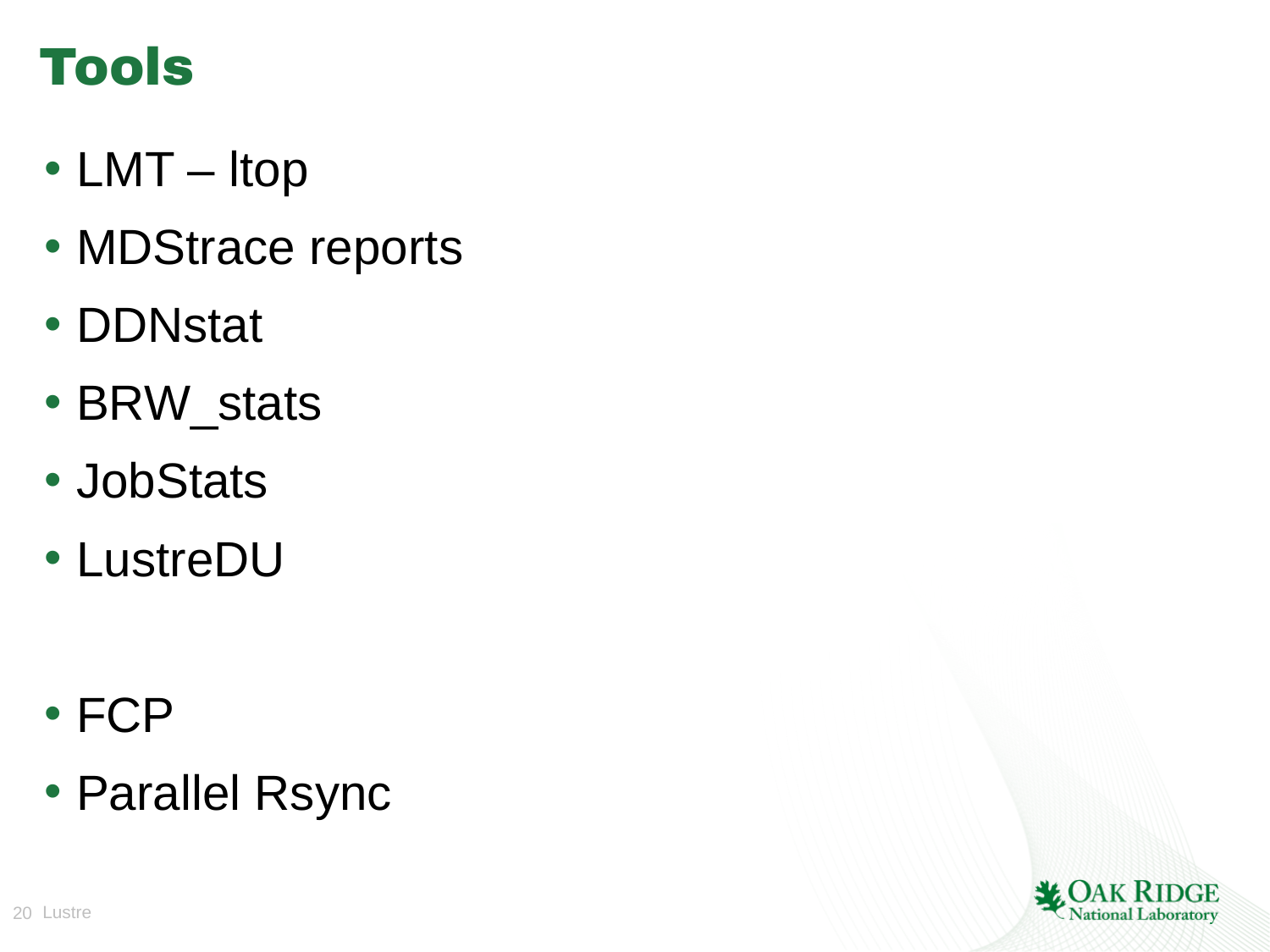

# Tools
LMT – ltop
MDStrace reports
DDNstat
BRW_stats
JobStats
LustreDU

FCP
Parallel Rsync